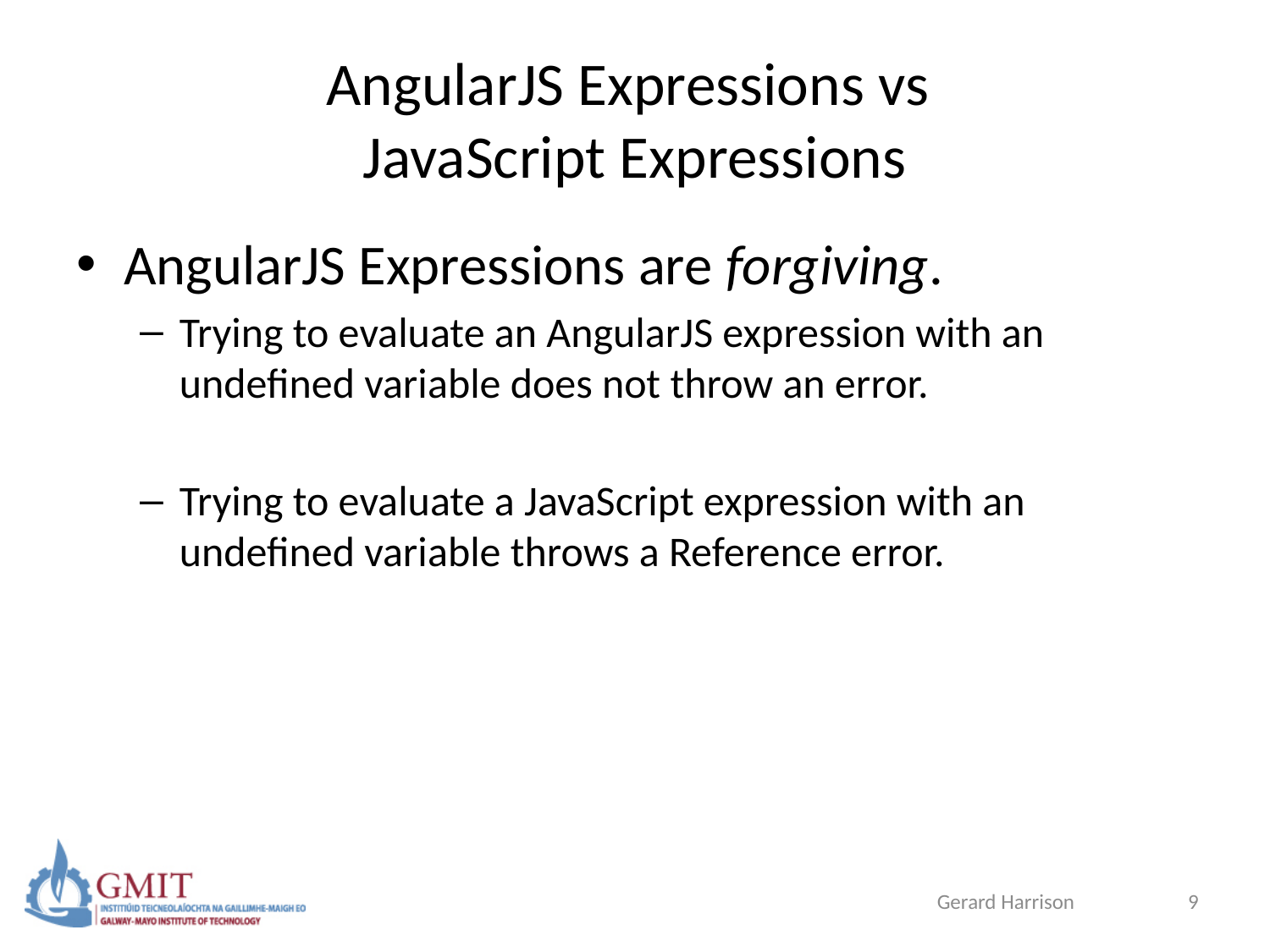

# AngularJS Expressions vs JavaScript Expressions
AngularJS Expressions are forgiving.
Trying to evaluate an AngularJS expression with an undefined variable does not throw an error.

Trying to evaluate a JavaScript expression with an undefined variable throws a Reference error.

Gerard Harrison
9